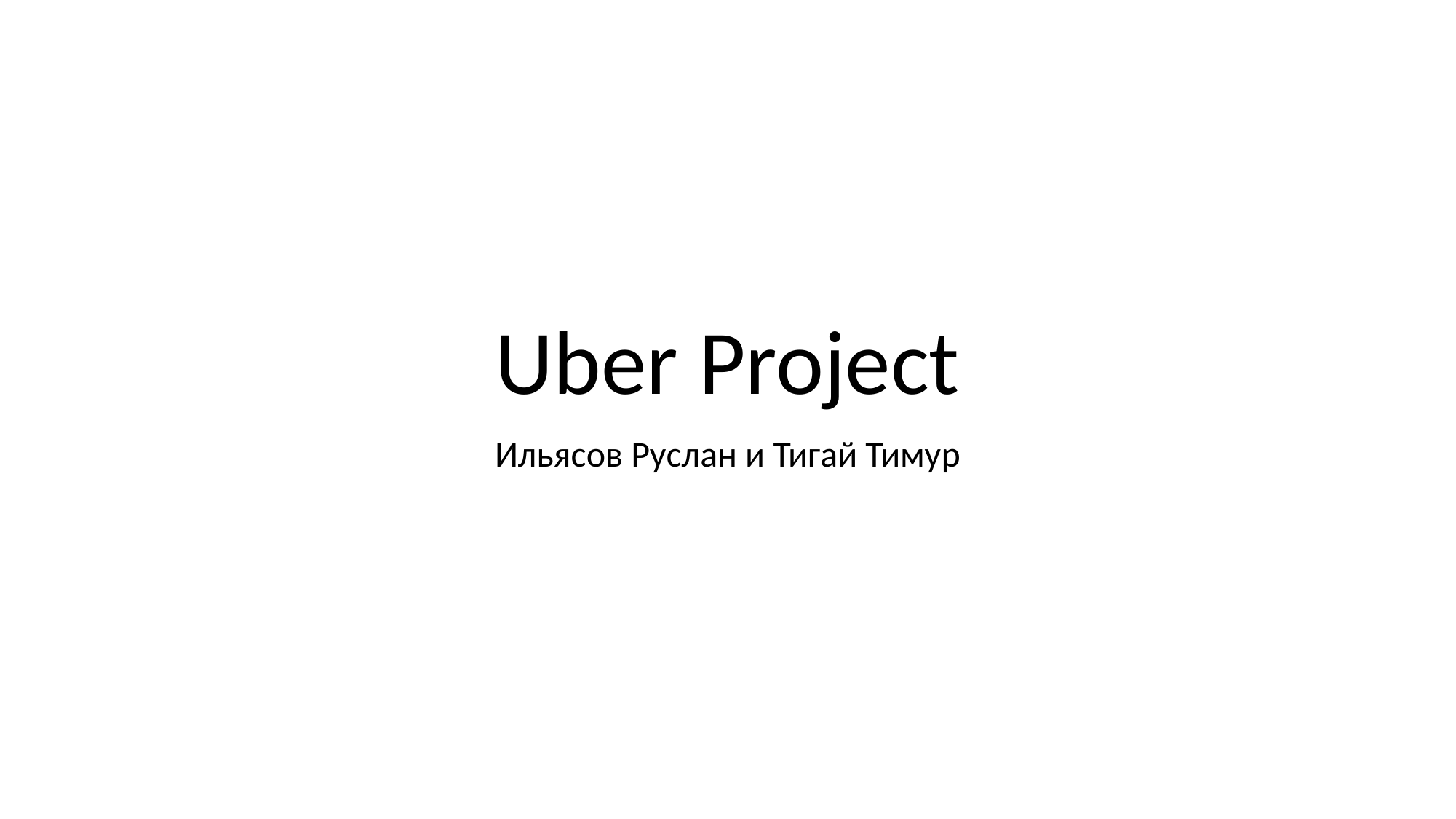

# Uber Project
Ильясов Руслан и Тигай Тимур